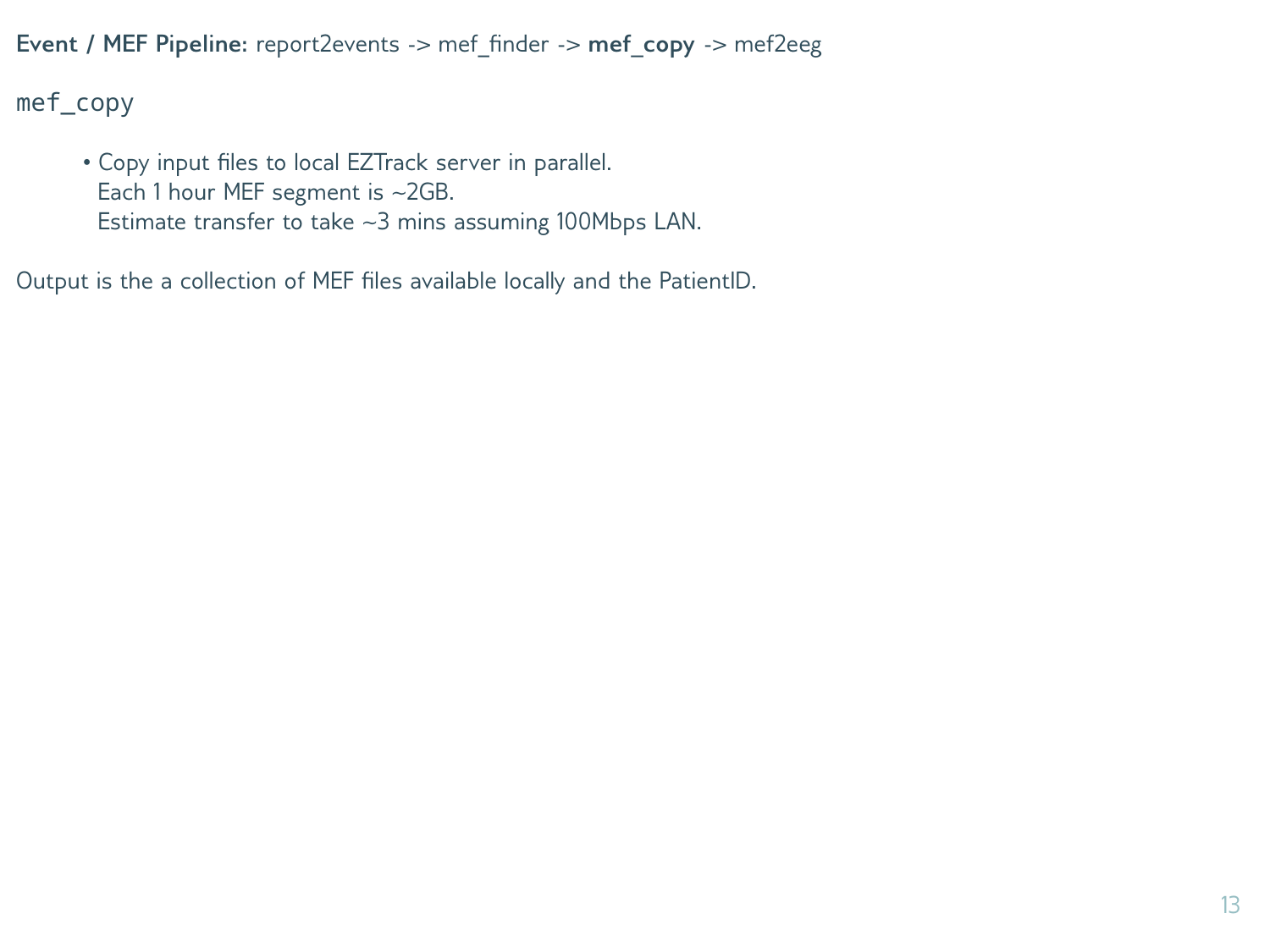

Event / MEF Pipeline: report2events -> mef_finder -> mef_copy -> mef2eeg

mef_copy

         • Copy input files to local EZTrack server in parallel.
           Each 1 hour MEF segment is ~2GB.
           Estimate transfer to take ~3 mins assuming 100Mbps LAN.

Output is the a collection of MEF files available locally and the PatientID.
13